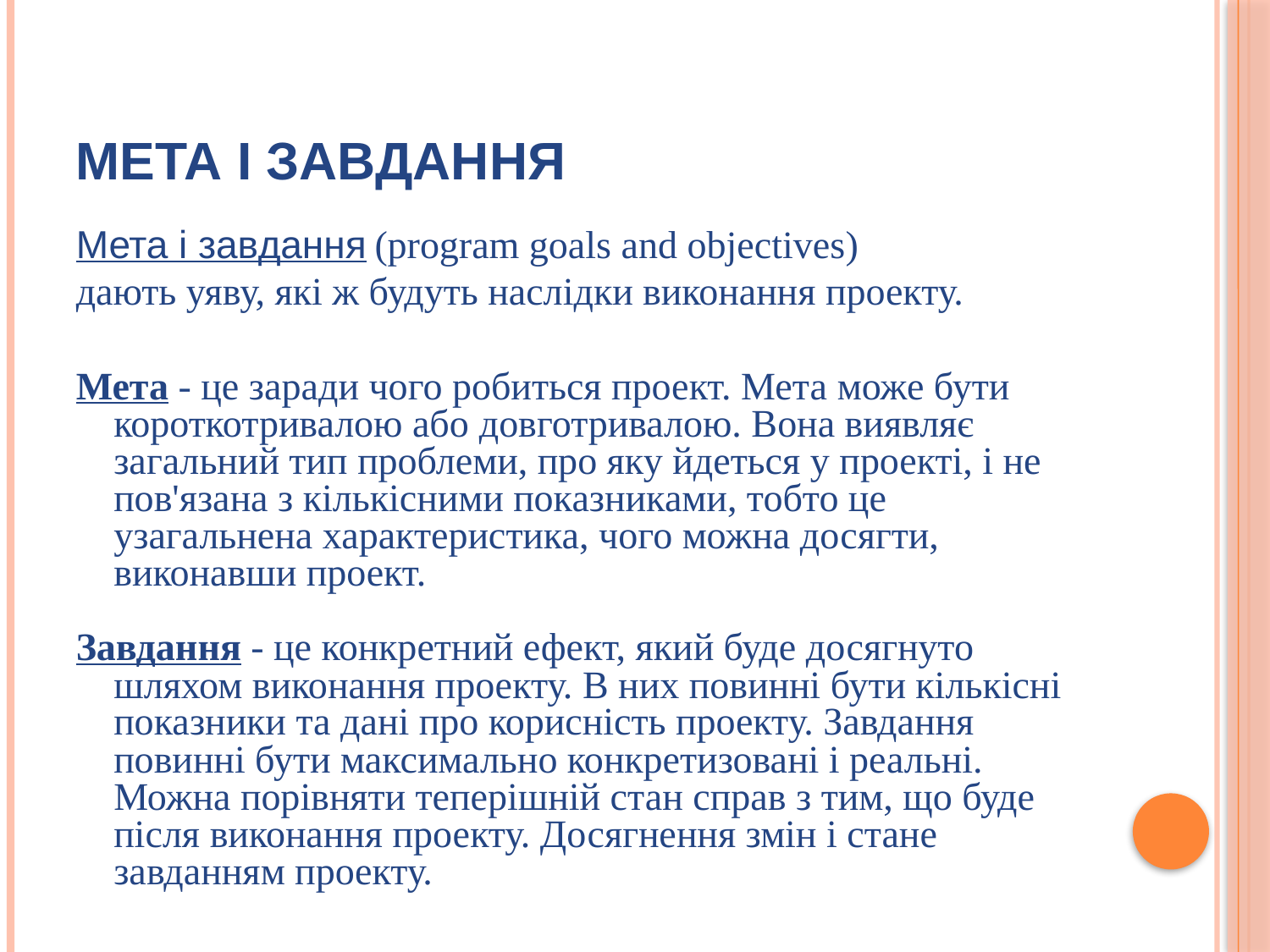

# Мета і завдання
Мета і завдання (program goals and objectives)
дають уяву, які ж будуть наслідки виконання проекту.

Мета - це заради чого робиться проект. Мета може бути короткотривалою або довготривалою. Вона виявляє загальний тип проблеми, про яку йдеться у проекті, і не пов'язана з кількісними показниками, тобто це узагальнена характеристика, чого можна досягти, виконавши проект.

Завдання - це конкретний ефект, який буде досягнуто шляхом виконання проекту. В них повинні бути кількісні показники та дані про корисність проекту. Завдання повинні бути максимально конкретизовані і реальні. Можна порівняти теперішній стан справ з тим, що буде після виконання проекту. Досягнення змін і стане завданням проекту.